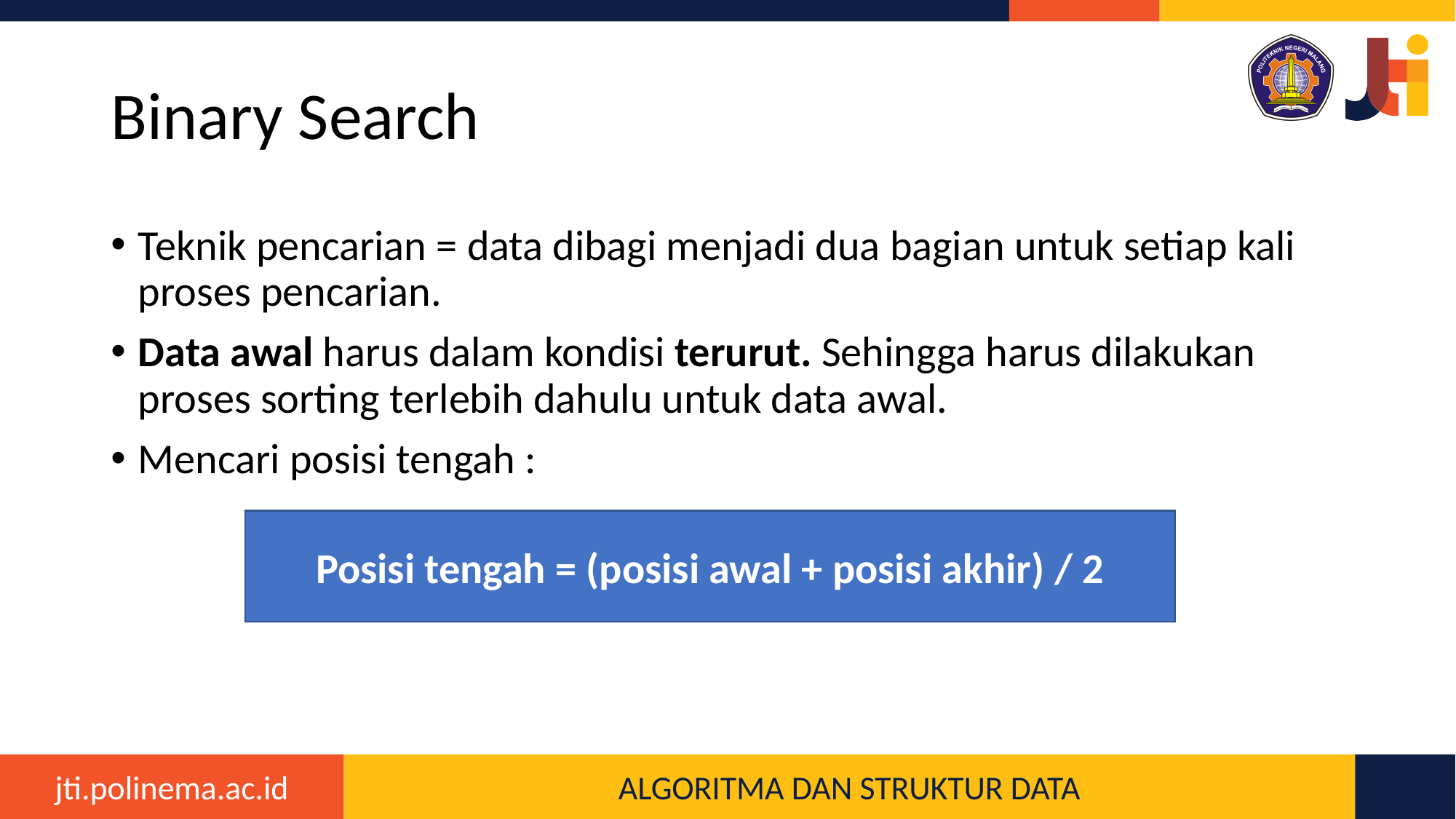

# Binary Search
Teknik pencarian = data dibagi menjadi dua bagian untuk setiap kali proses pencarian.
Data awal harus dalam kondisi terurut. Sehingga harus dilakukan proses sorting terlebih dahulu untuk data awal.
Mencari posisi tengah :

Posisi tengah = (posisi awal + posisi akhir) / 2